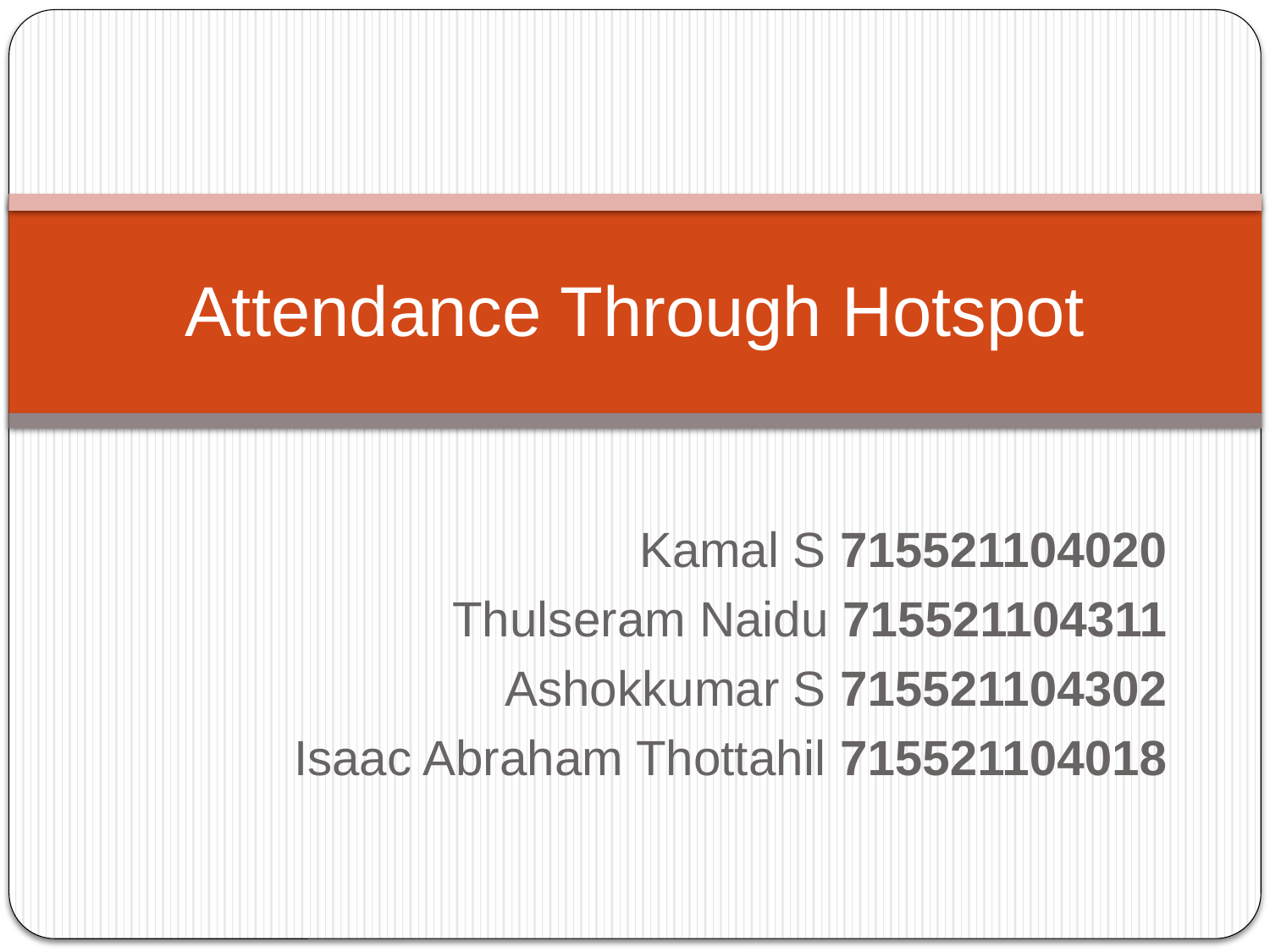

# Attendance Through Hotspot
Kamal S 715521104020
Thulseram Naidu 715521104311
Ashokkumar S 715521104302
Isaac Abraham Thottahil 715521104018